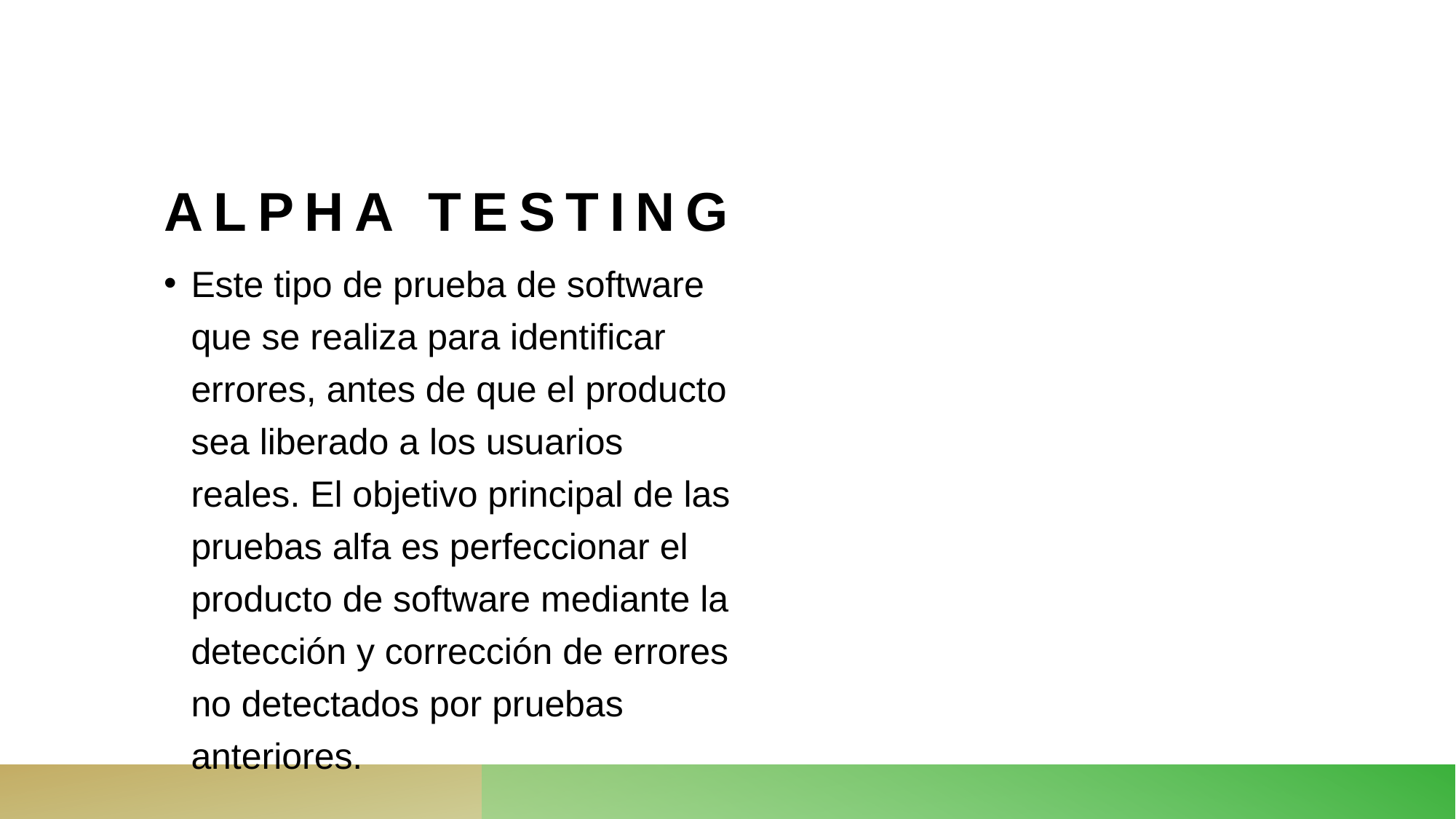

# Alpha testing
Este tipo de prueba de software que se realiza para identificar errores, antes de que el producto sea liberado a los usuarios reales. El objetivo principal de las pruebas alfa es perfeccionar el producto de software mediante la detección y corrección de errores no detectados por pruebas anteriores.